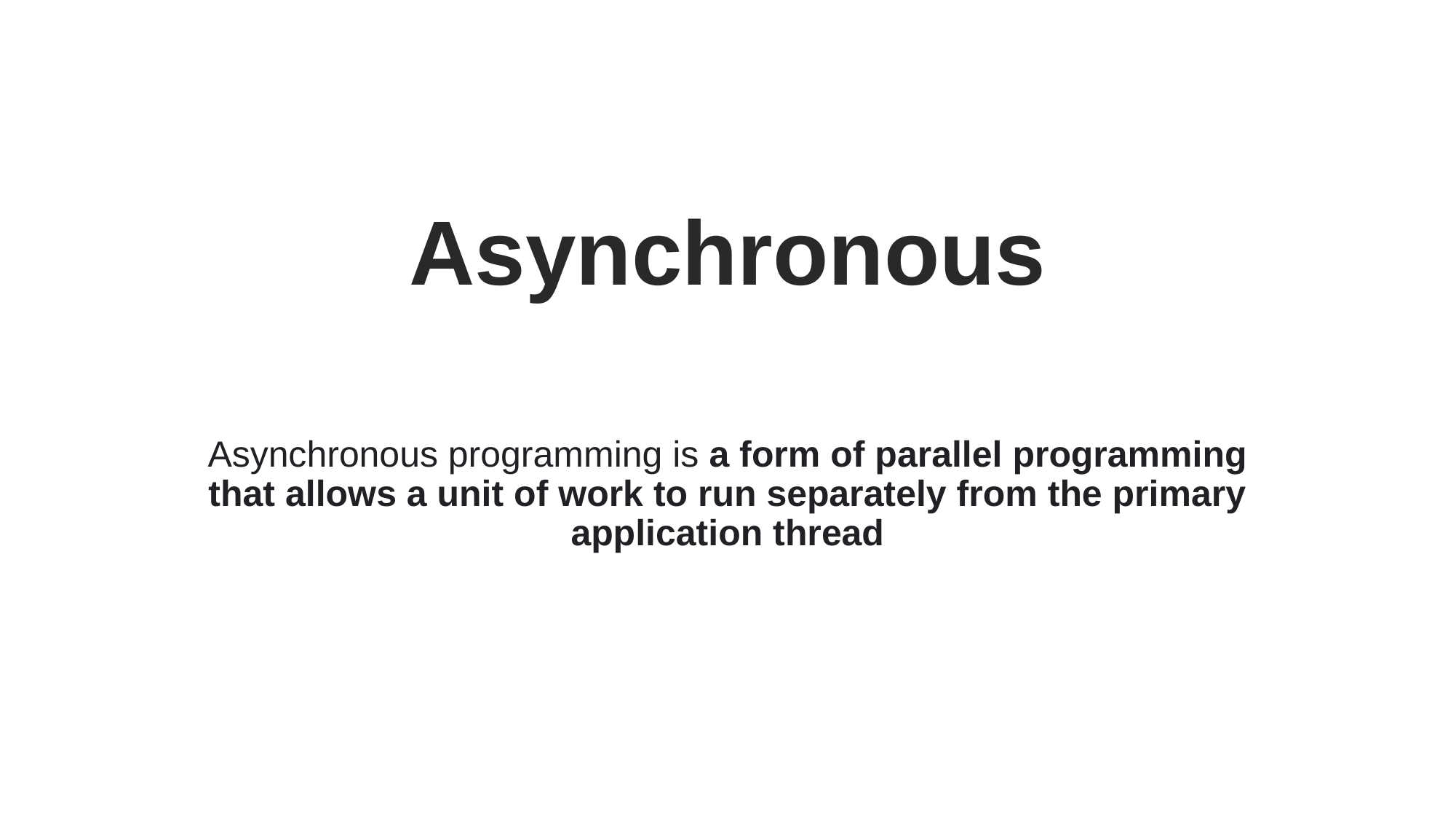

# Asynchronous
Asynchronous programming is a form of parallel programming that allows a unit of work to run separately from the primary application thread